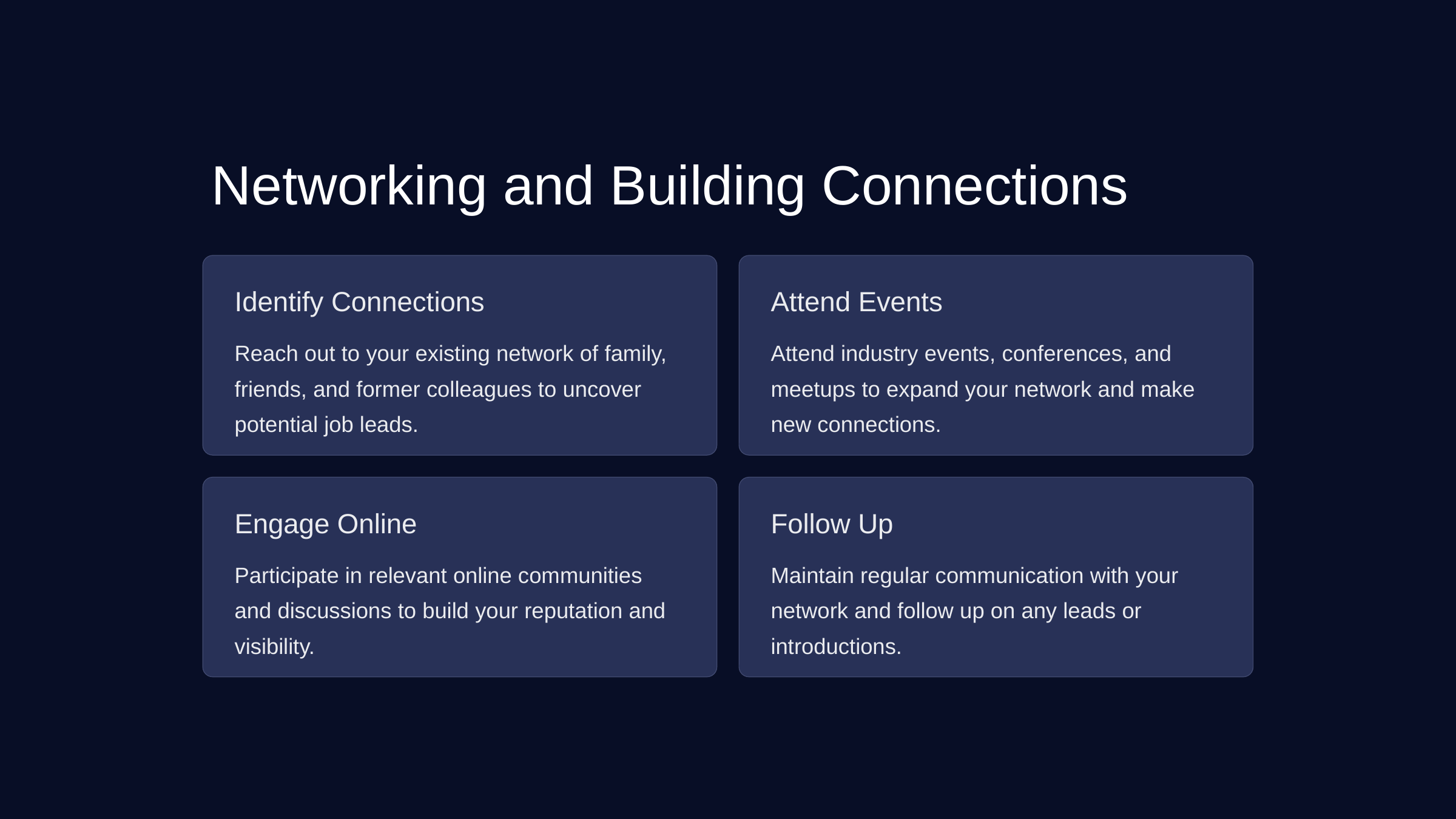

Networking and Building Connections

Identify Connections
Attend Events
Reach out to your existing network of family, friends, and former colleagues to uncover potential job leads.
Attend industry events, conferences, and meetups to expand your network and make new connections.

Engage Online
Follow Up
Participate in relevant online communities and discussions to build your reputation and visibility.
Maintain regular communication with your network and follow up on any leads or introductions.